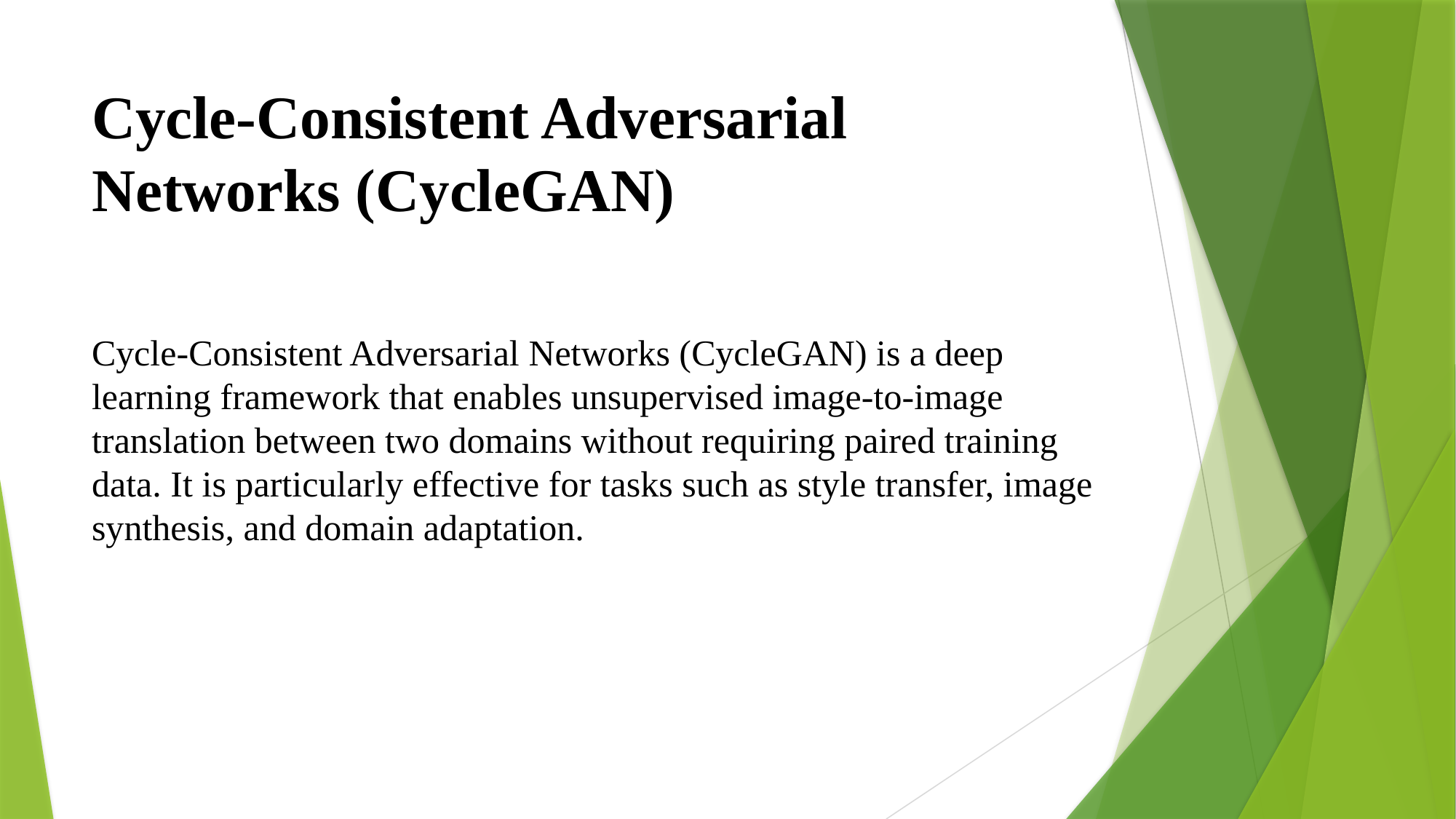

# Cycle-Consistent Adversarial Networks (CycleGAN)
Cycle-Consistent Adversarial Networks (CycleGAN) is a deep learning framework that enables unsupervised image-to-image translation between two domains without requiring paired training data. It is particularly effective for tasks such as style transfer, image synthesis, and domain adaptation.